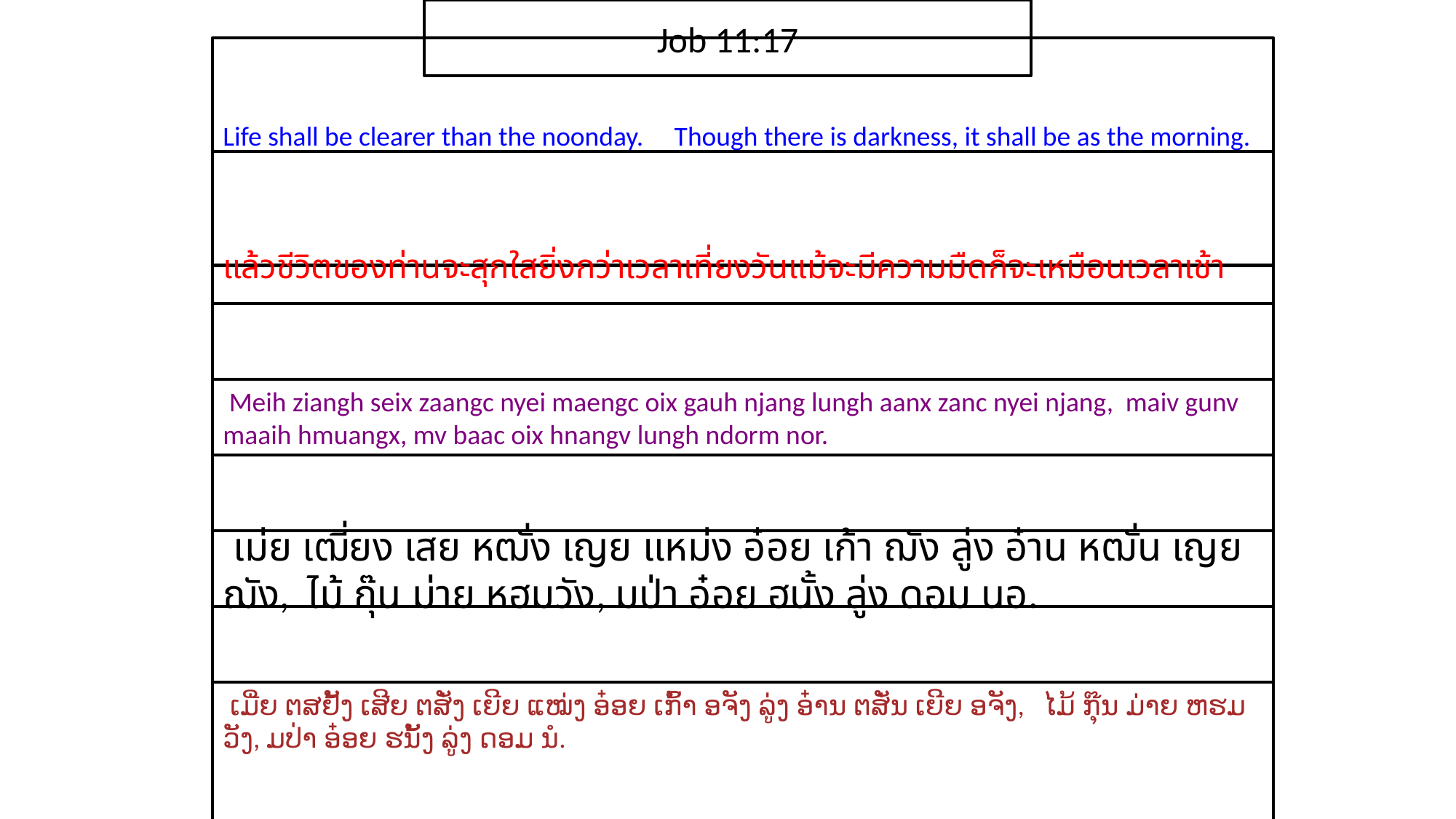

Job 11:17
Life shall be clearer than the noonday.     Though there is darkness, it shall be as the morning.
แล้ว​ชีวิต​ของ​ท่าน​จะ​สุกใส​ยิ่ง​กว่า​เวลา​เที่ยง​วันแม้​จะ​มี​ความ​มืด​ก็​จะ​เหมือน​เวลา​เช้า
 Meih ziangh seix zaangc nyei maengc oix gauh njang lungh aanx zanc nyei njang,  maiv gunv maaih hmuangx, mv baac oix hnangv lungh ndorm nor.
 เม่ย เฒี่ยง เสย หฒั่ง เญย แหม่ง อ๋อย เก้า ฌัง ลู่ง อ๋าน หฒั่น เญย ฌัง,  ไม้ กุ๊น ม่าย หฮมวัง, มป่า อ๋อย ฮนั้ง ลู่ง ดอม นอ.
 ເມີ່ຍ ຕສຢັ້ງ ເສີຍ ຕສັ່ງ ເຍີຍ ແໝ່ງ ອ໋ອຍ ເກົ້າ ອຈັງ ລູ່ງ ອ໋ານ ຕສັ່ນ ເຍີຍ ອຈັງ,   ໄມ້ ກຸ໊ນ ມ່າຍ ຫຮມວັງ, ມປ່າ ອ໋ອຍ ຮນັ້ງ ລູ່ງ ດອມ ນໍ.